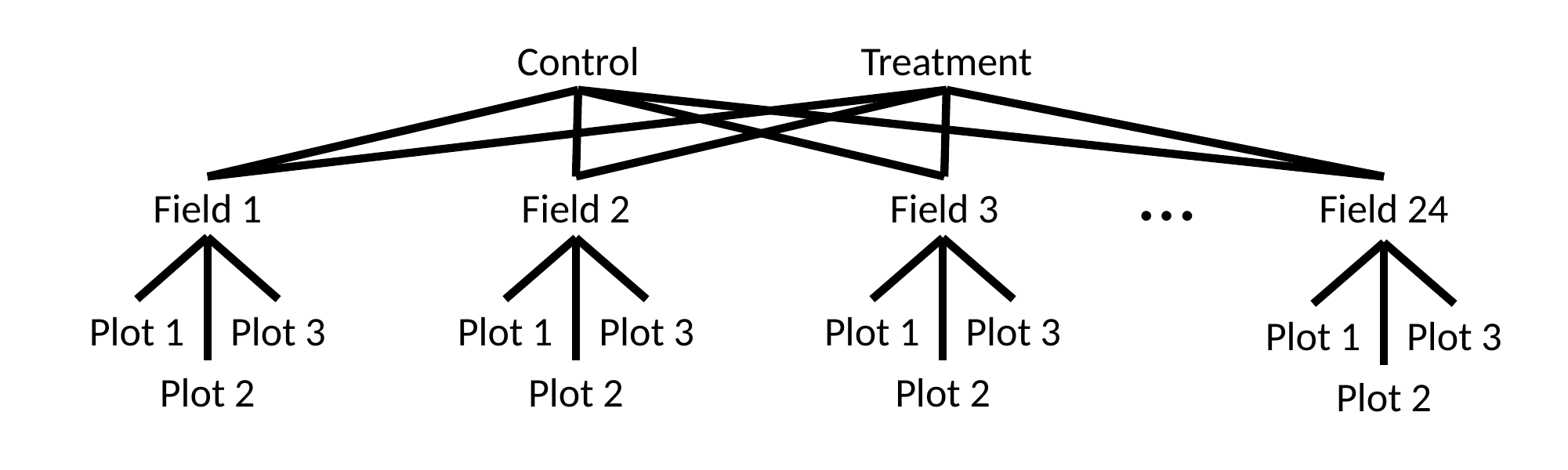

Control
Treatment
…
Field 1
Field 2
Field 3
Field 24
Plot 1
Plot 3
Plot 1
Plot 3
Plot 1
Plot 3
Plot 1
Plot 3
Plot 2
Plot 2
Plot 2
Plot 2